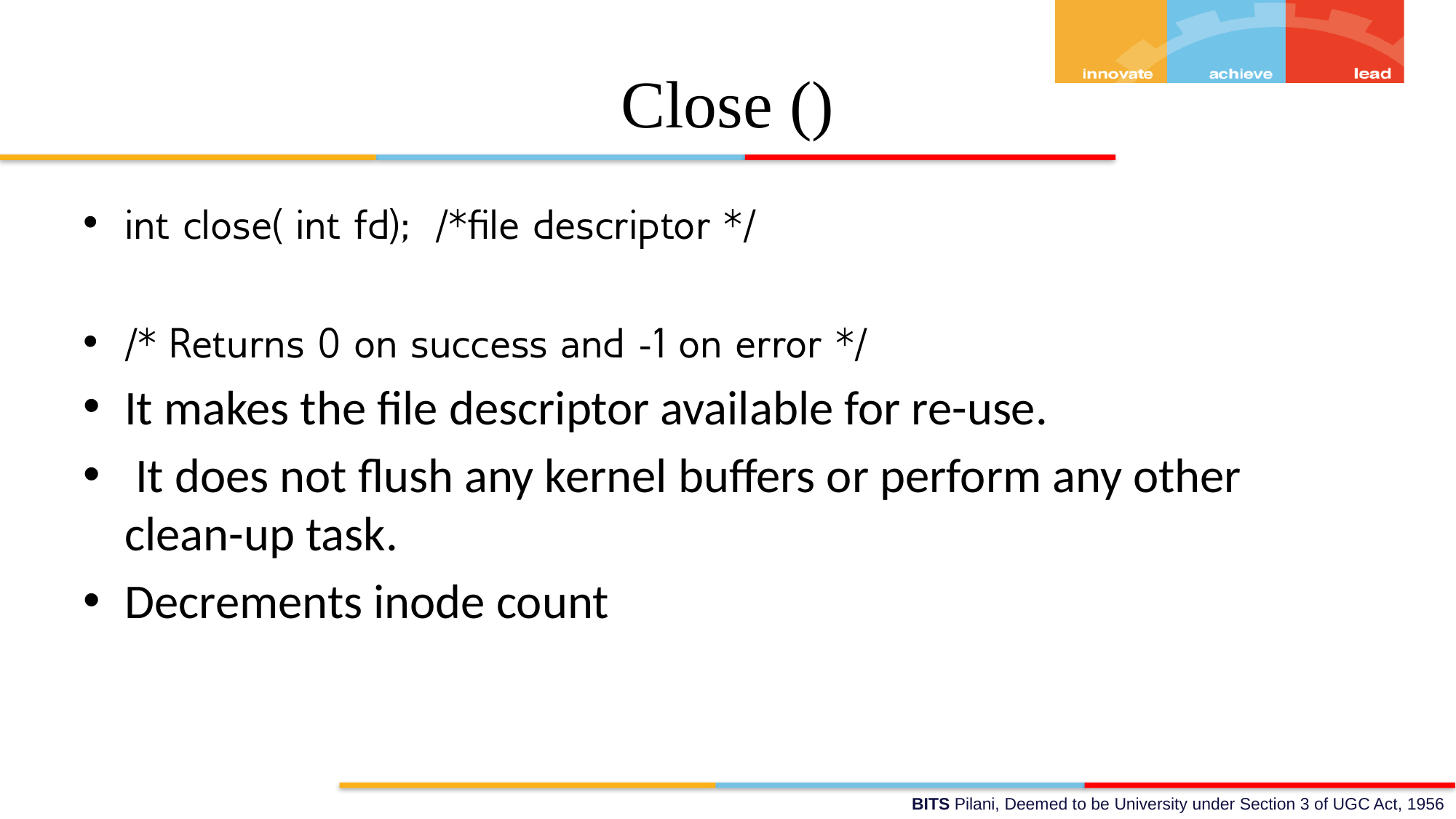

# Close ()
int close( int fd);  /*file descriptor */

/* Returns 0 on success and -1 on error */
It makes the file descriptor available for re-use.
 It does not flush any kernel buffers or perform any other clean-up task.
Decrements inode count